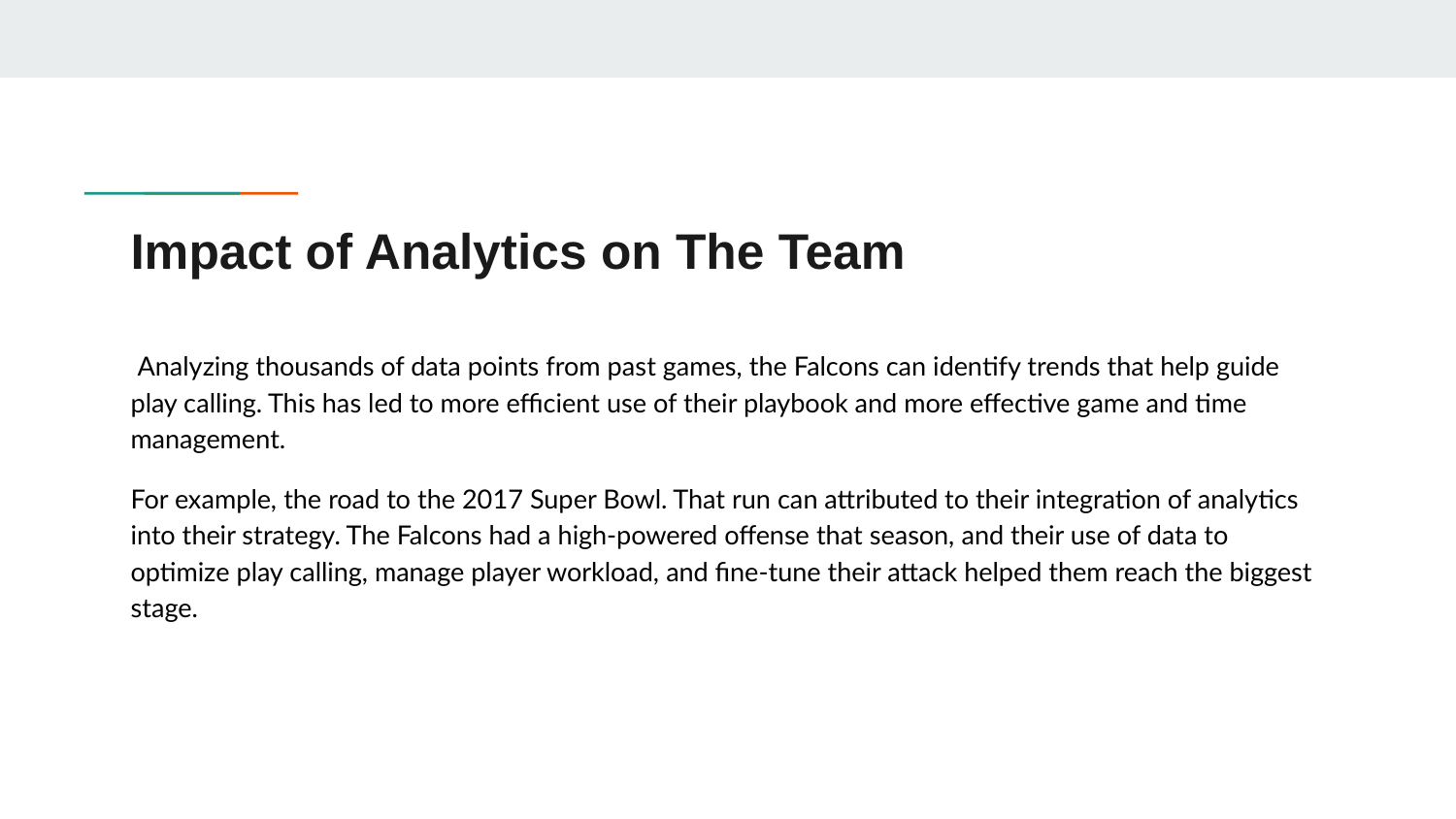

# Impact of Analytics on The Team
 Analyzing thousands of data points from past games, the Falcons can identify trends that help guide play calling. This has led to more efficient use of their playbook and more effective game and time management.
For example, the road to the 2017 Super Bowl. That run can attributed to their integration of analytics into their strategy. The Falcons had a high-powered offense that season, and their use of data to optimize play calling, manage player workload, and fine-tune their attack helped them reach the biggest stage.